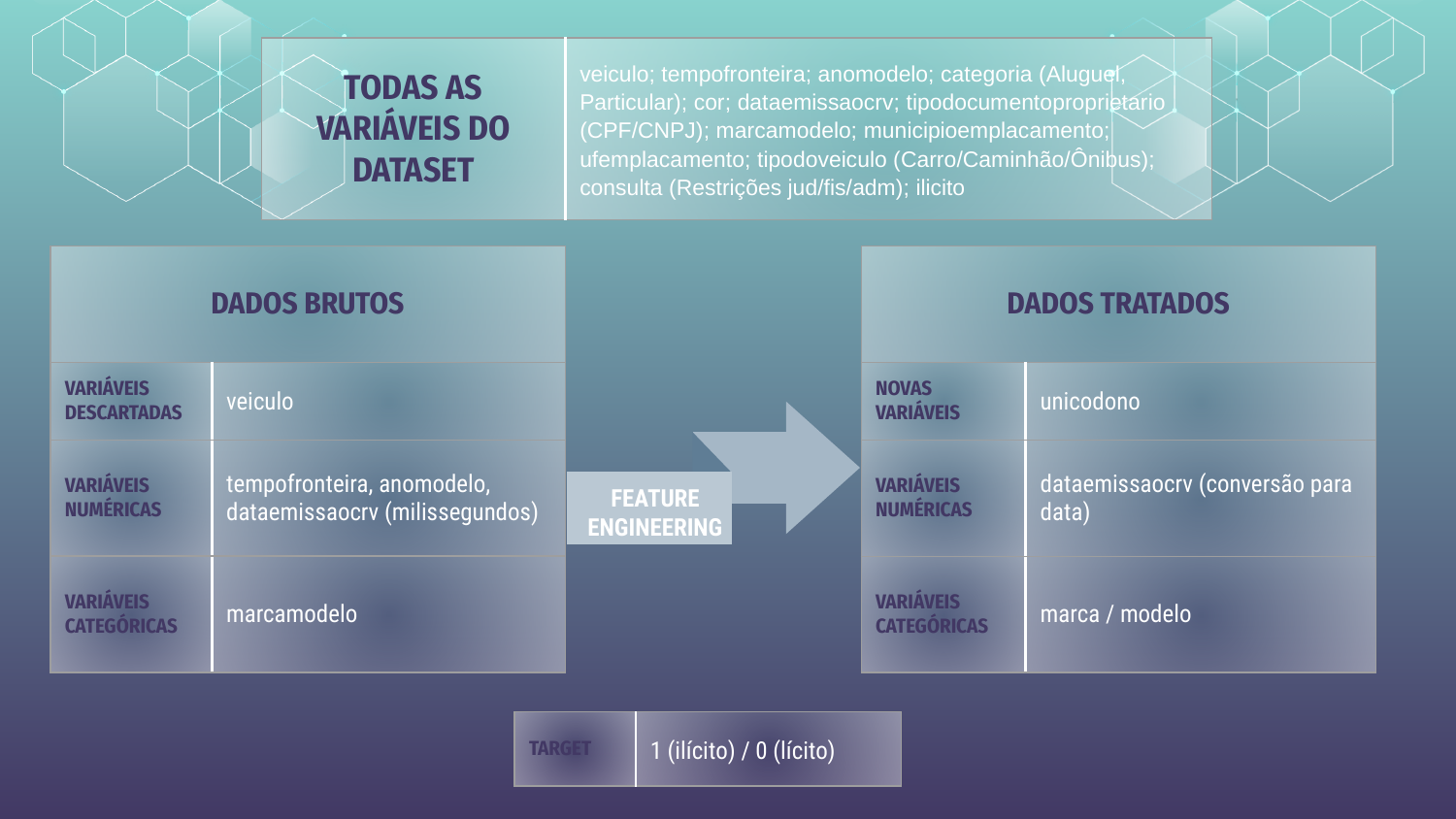

| TODAS AS VARIÁVEIS DO DATASET | veiculo; tempofronteira; anomodelo; categoria (Aluguel, Particular); cor; dataemissaocrv; tipodocumentoproprietario (CPF/CNPJ); marcamodelo; municipioemplacamento; ufemplacamento; tipodoveiculo (Carro/Caminhão/Ônibus); consulta (Restrições jud/fis/adm); ilicito |
| --- | --- |
| DADOS BRUTOS |  |
| --- | --- |
| VARIÁVEIS DESCARTADAS | veiculo |
| VARIÁVEIS NUMÉRICAS | tempofronteira, anomodelo, dataemissaocrv (milissegundos) |
| VARIÁVEIS CATEGÓRICAS | marcamodelo |
| DADOS TRATADOS |  |
| --- | --- |
| NOVAS VARIÁVEIS | unicodono |
| VARIÁVEIS NUMÉRICAS | dataemissaocrv (conversão para data) |
| VARIÁVEIS CATEGÓRICAS | marca / modelo |

FEATURE ENGINEERING
| TARGET | 1 (ilícito) / 0 (lícito) |
| --- | --- |